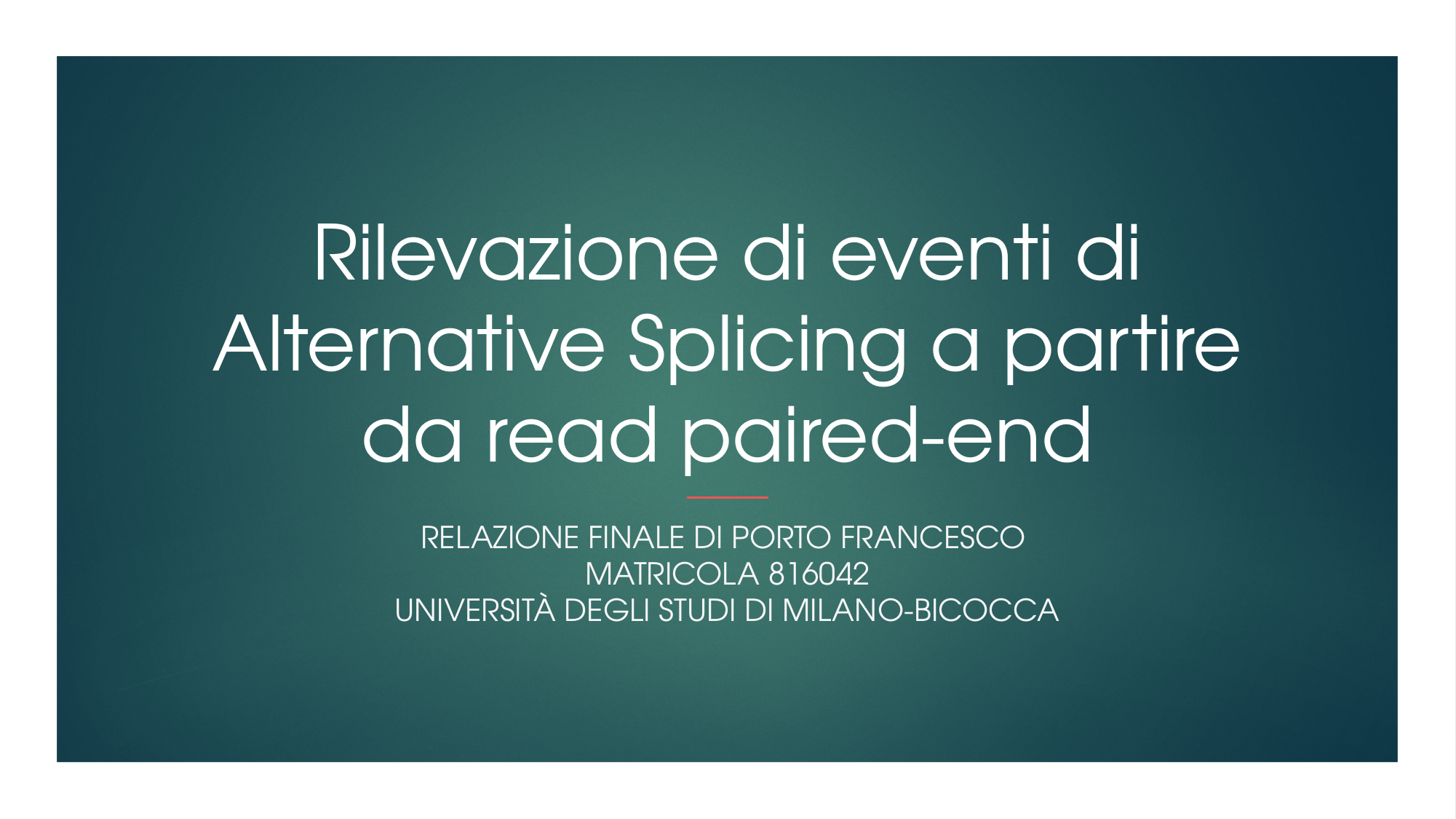

# Rilevazione di eventi di Alternative Splicing a partire da read paired-end
Relazione finale di porto francesco
matricola 816042
università degli studi di milano-bicocca